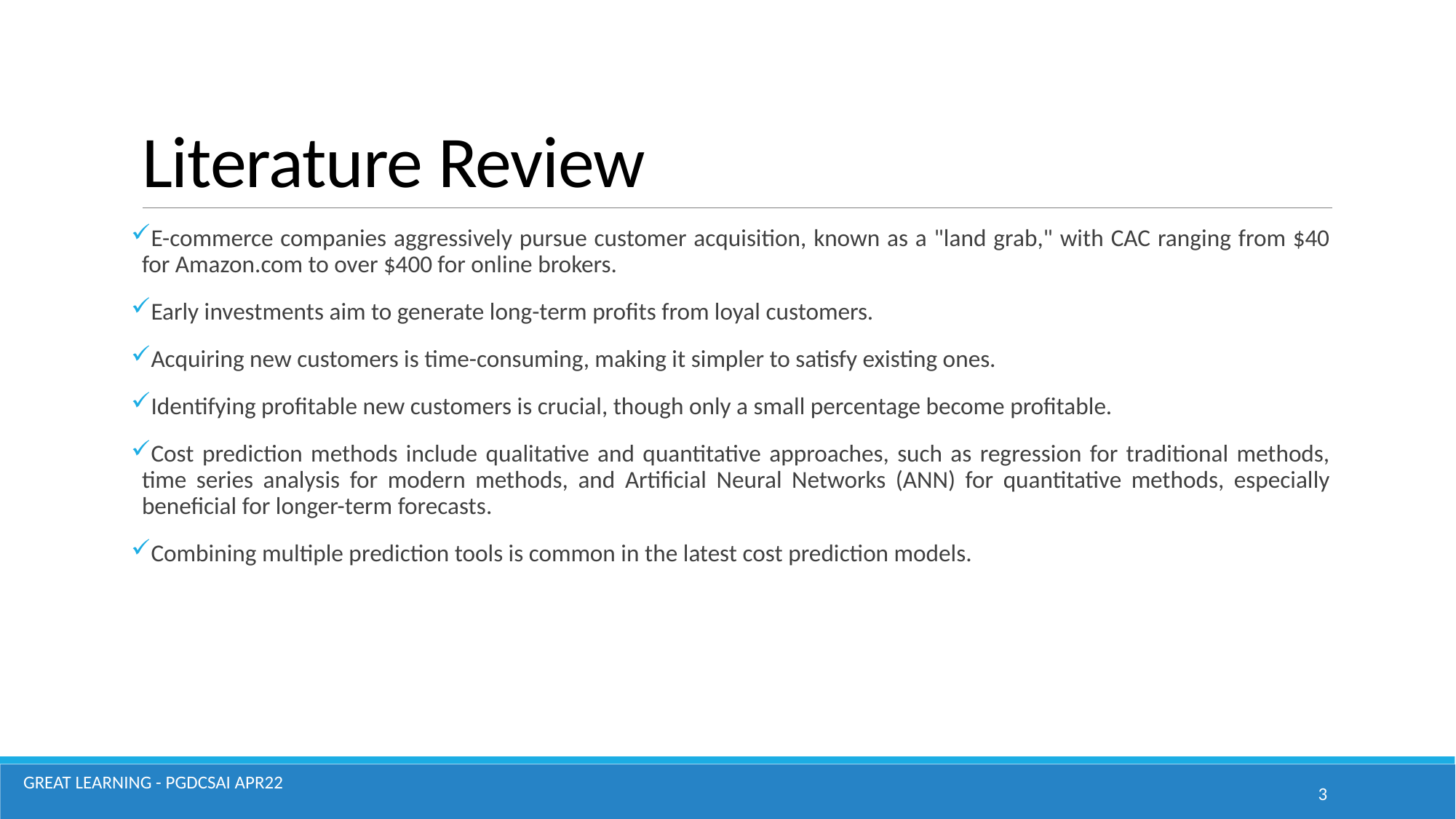

# Literature Review
E-commerce companies aggressively pursue customer acquisition, known as a "land grab," with CAC ranging from $40 for Amazon.com to over $400 for online brokers.
Early investments aim to generate long-term profits from loyal customers.
Acquiring new customers is time-consuming, making it simpler to satisfy existing ones.
Identifying profitable new customers is crucial, though only a small percentage become profitable.
Cost prediction methods include qualitative and quantitative approaches, such as regression for traditional methods, time series analysis for modern methods, and Artificial Neural Networks (ANN) for quantitative methods, especially beneficial for longer-term forecasts.
Combining multiple prediction tools is common in the latest cost prediction models.
Great Learning - PGDCSAI APR22

3